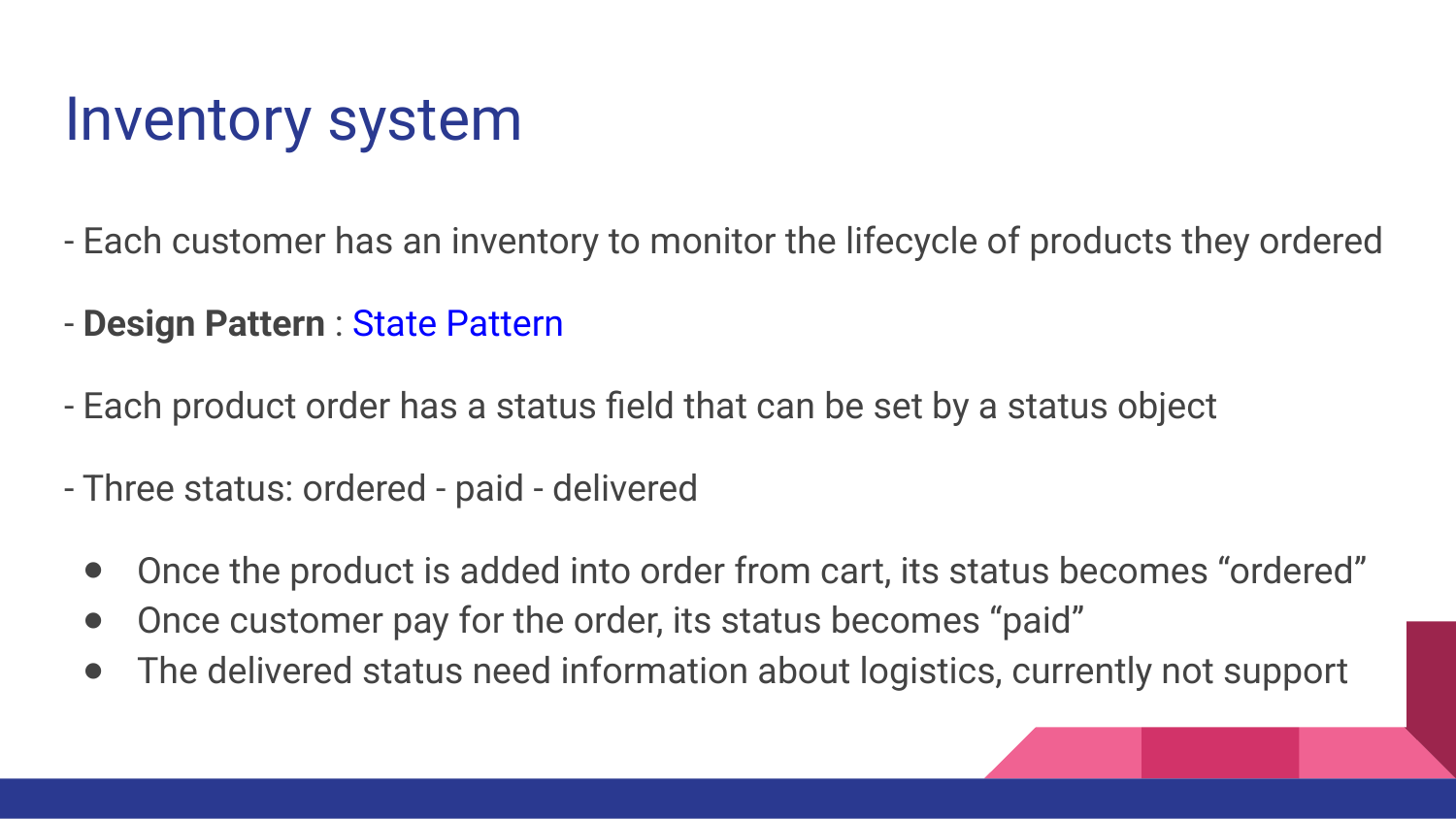

# Inventory system
- Each customer has an inventory to monitor the lifecycle of products they ordered
- Design Pattern : State Pattern
- Each product order has a status field that can be set by a status object
- Three status: ordered - paid - delivered
Once the product is added into order from cart, its status becomes “ordered”
Once customer pay for the order, its status becomes “paid”
The delivered status need information about logistics, currently not support